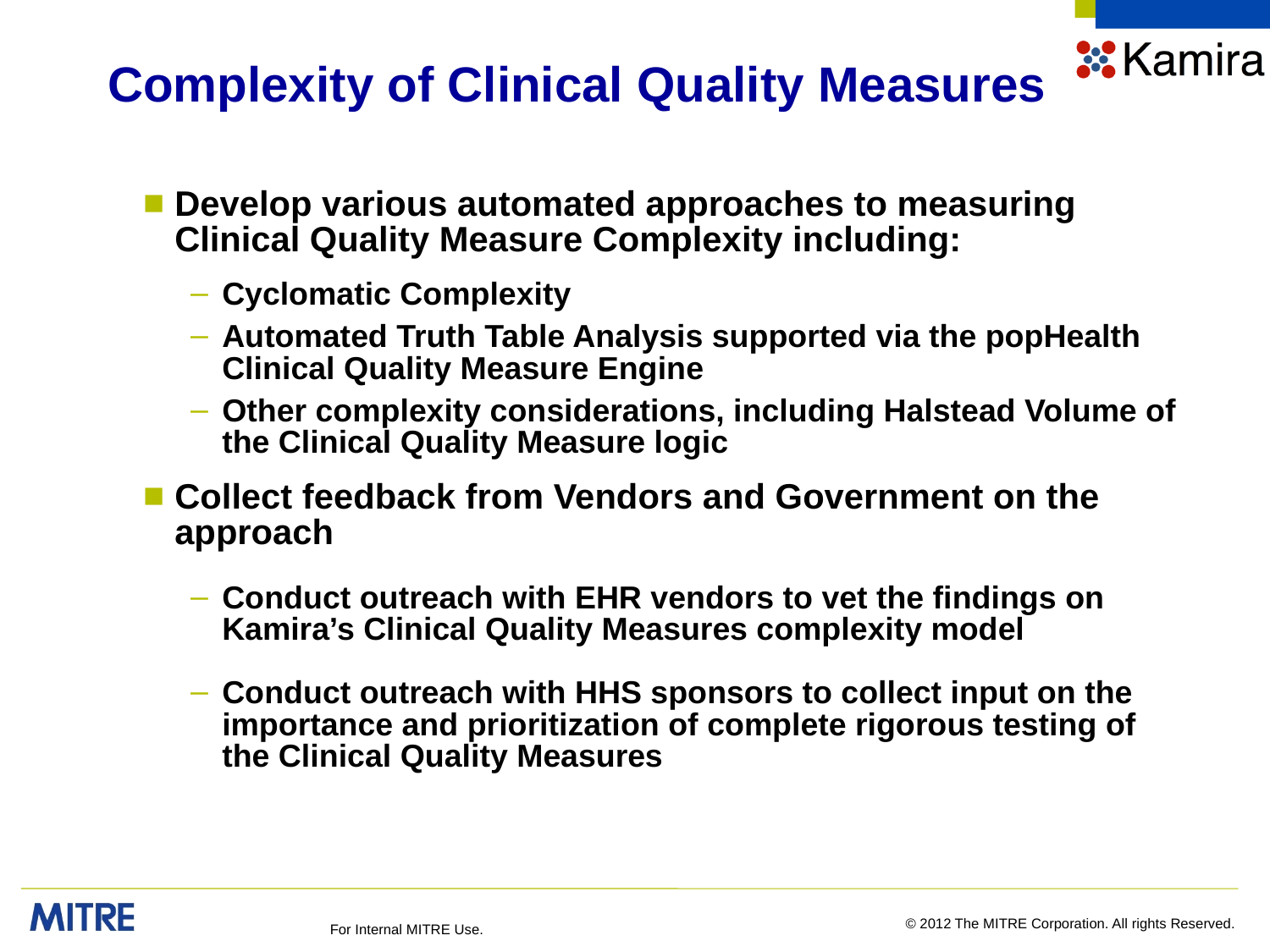

# Complexity of Clinical Quality Measures
Develop various automated approaches to measuring Clinical Quality Measure Complexity including:
Cyclomatic Complexity
Automated Truth Table Analysis supported via the popHealth Clinical Quality Measure Engine
Other complexity considerations, including Halstead Volume of the Clinical Quality Measure logic
Collect feedback from Vendors and Government on the approach
Conduct outreach with EHR vendors to vet the findings on Kamira’s Clinical Quality Measures complexity model
Conduct outreach with HHS sponsors to collect input on the importance and prioritization of complete rigorous testing of the Clinical Quality Measures